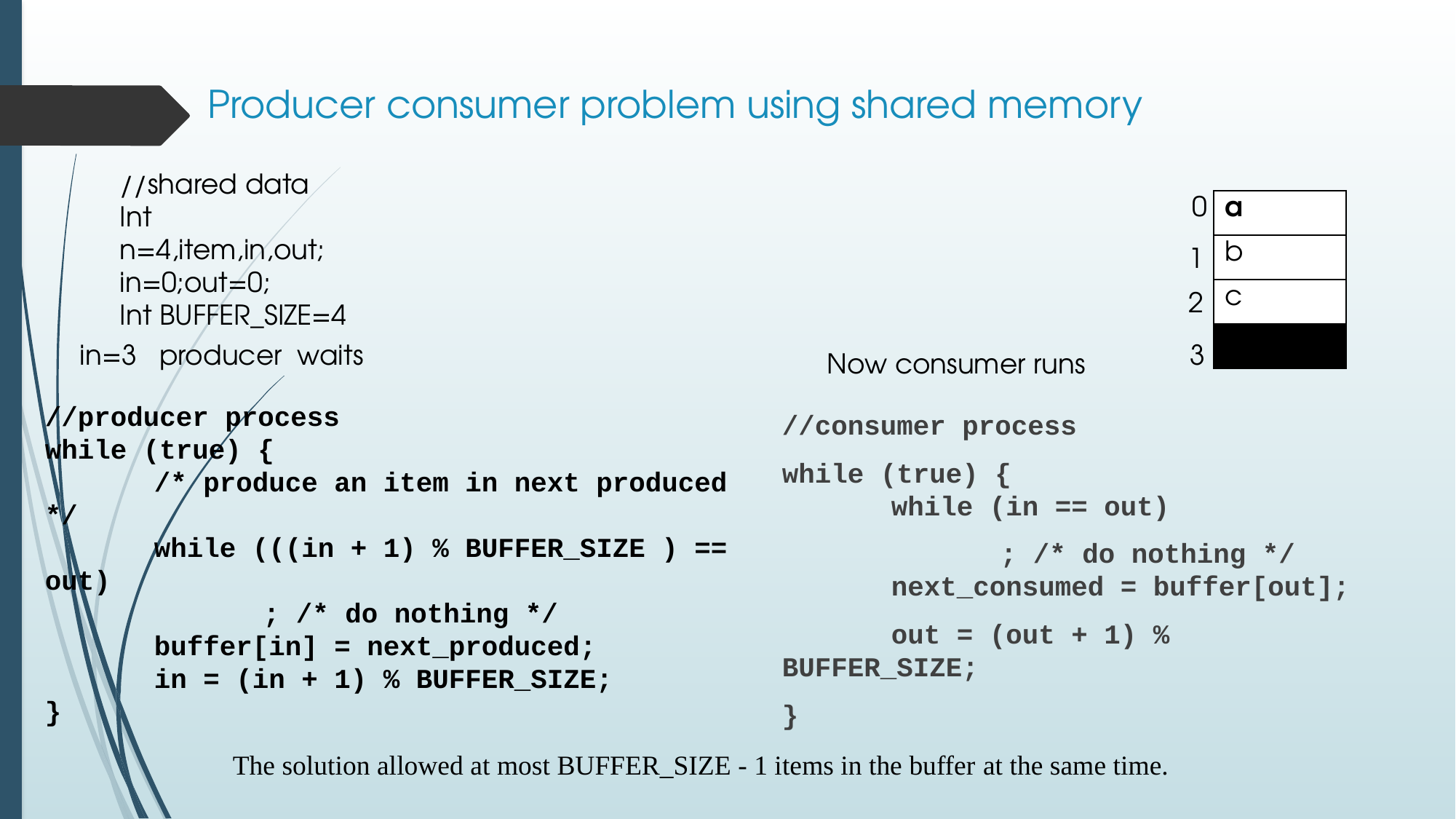

# Producer consumer problem using shared memory
//shared data
Int n=4,item,in,out;
in=0;out=0;
Int BUFFER_SIZE=4
0
| a |
| --- |
| b |
| c |
|  |
1
2
in=3   producer  waits
3
Now consumer runs
//producer process
while (true) {
	/* produce an item in next produced */
	while (((in + 1) % BUFFER_SIZE ) == out)
		; /* do nothing */
	buffer[in] = next_produced;
	in = (in + 1) % BUFFER_SIZE;
}

//consumer process
while (true) {
	while (in == out)
		; /* do nothing */
	next_consumed = buffer[out];
	out = (out + 1) % BUFFER_SIZE;
}
The solution allowed at most BUFFER_SIZE - 1 items in the buffer at the same time.